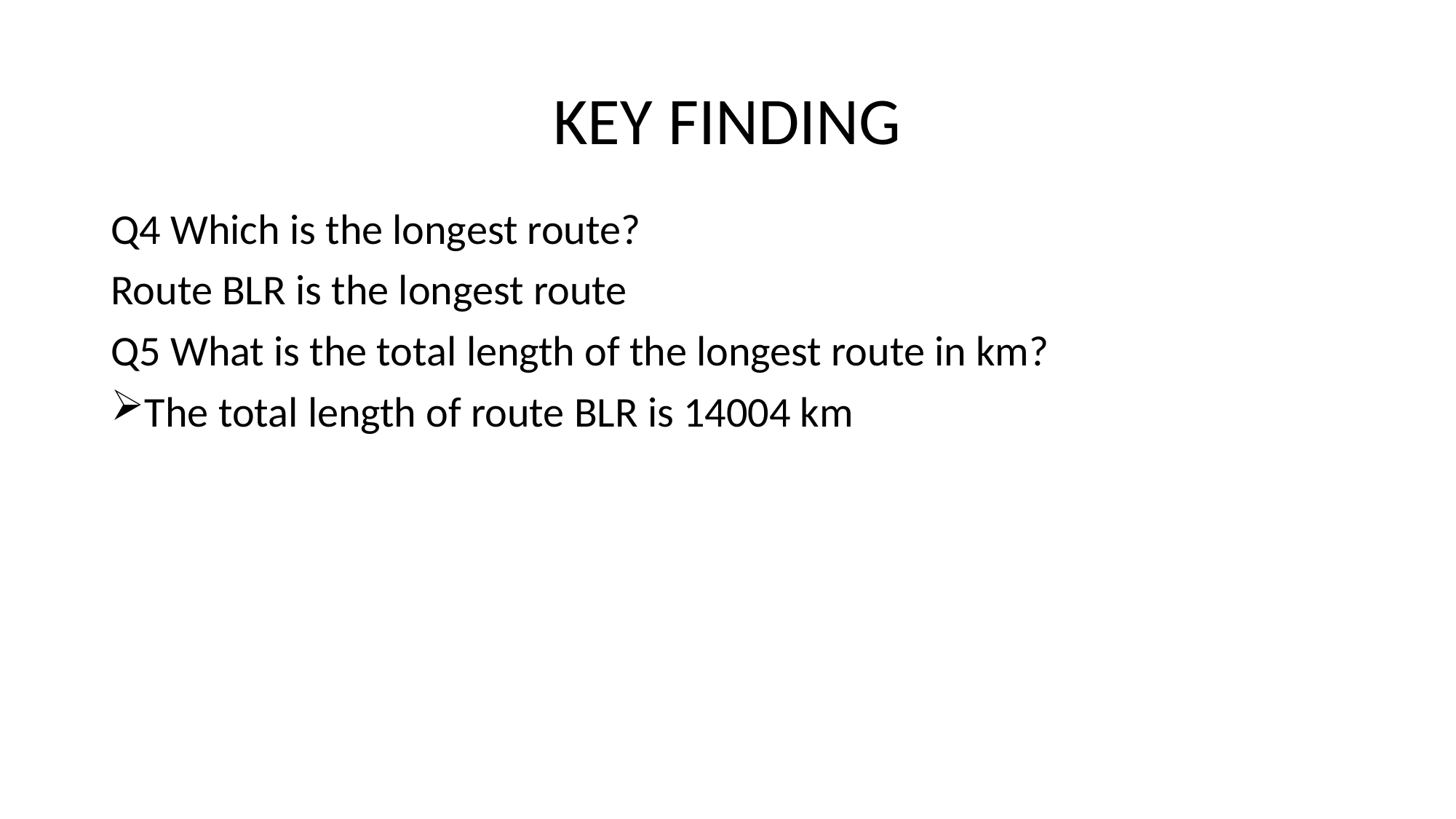

# KEY FINDING
Q4 Which is the longest route?
Route BLR is the longest route
Q5 What is the total length of the longest route in km?
The total length of route BLR is 14004 km